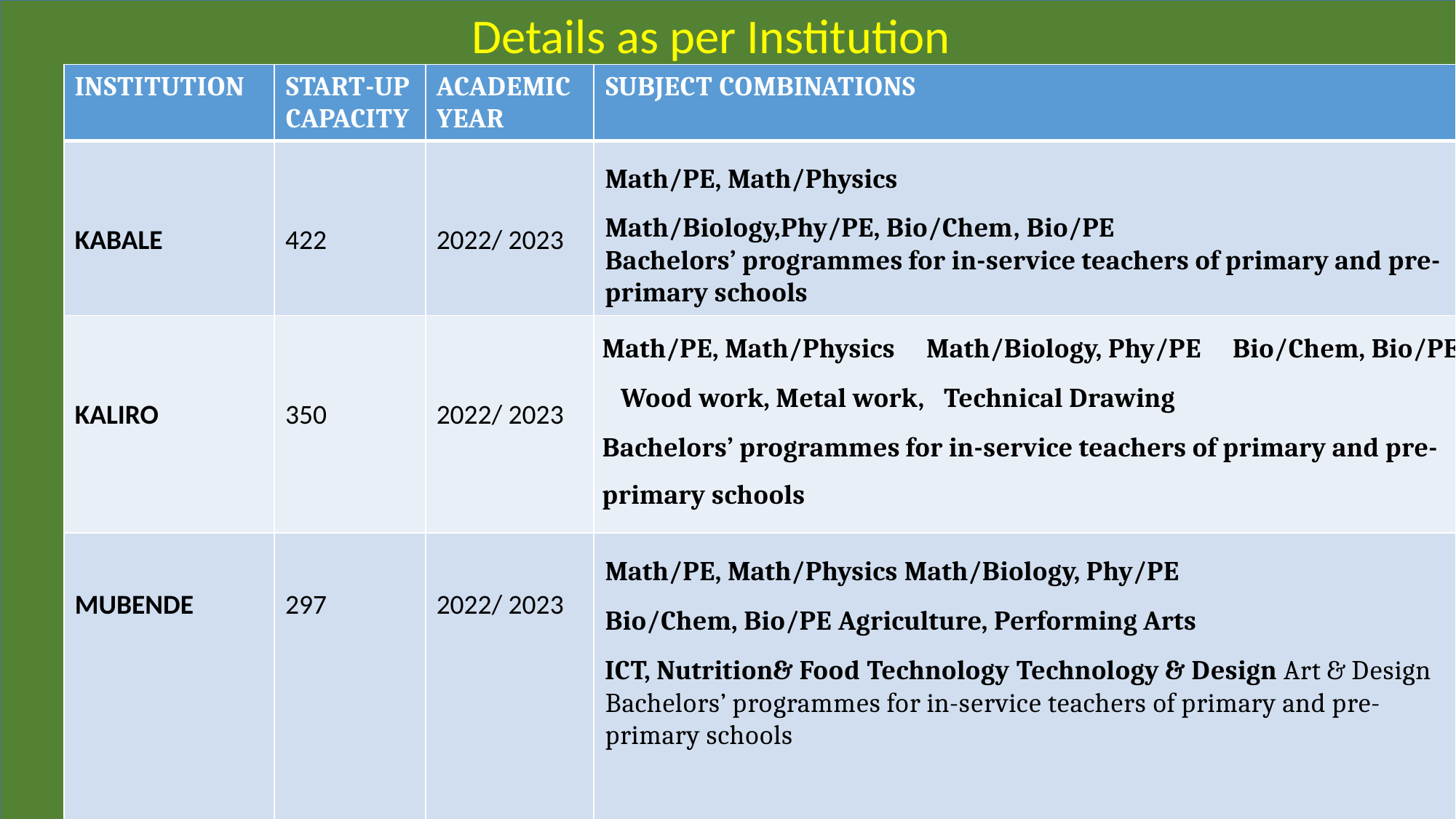

Details as per Institution
| INSTITUTION | START-UP CAPACITY | ACADEMIC YEAR | SUBJECT COMBINATIONS |
| --- | --- | --- | --- |
| KABALE | 422 | 2022/ 2023 | Math/PE, Math/Physics Math/Biology,Phy/PE, Bio/Chem, Bio/PE Bachelors’ programmes for in-service teachers of primary and pre- primary schools |
| KALIRO | 350 | 2022/ 2023 | Math/PE, Math/Physics Math/Biology, Phy/PE Bio/Chem, Bio/PE Wood work, Metal work, Technical Drawing Bachelors’ programmes for in-service teachers of primary and pre- primary schools |
| MUBENDE | 297 | 2022/ 2023 | Math/PE, Math/Physics Math/Biology, Phy/PE Bio/Chem, Bio/PE Agriculture, Performing Arts ICT, Nutrition& Food Technology Technology & Design Art & Design Bachelors’ programmes for in-service teachers of primary and pre- primary schools |